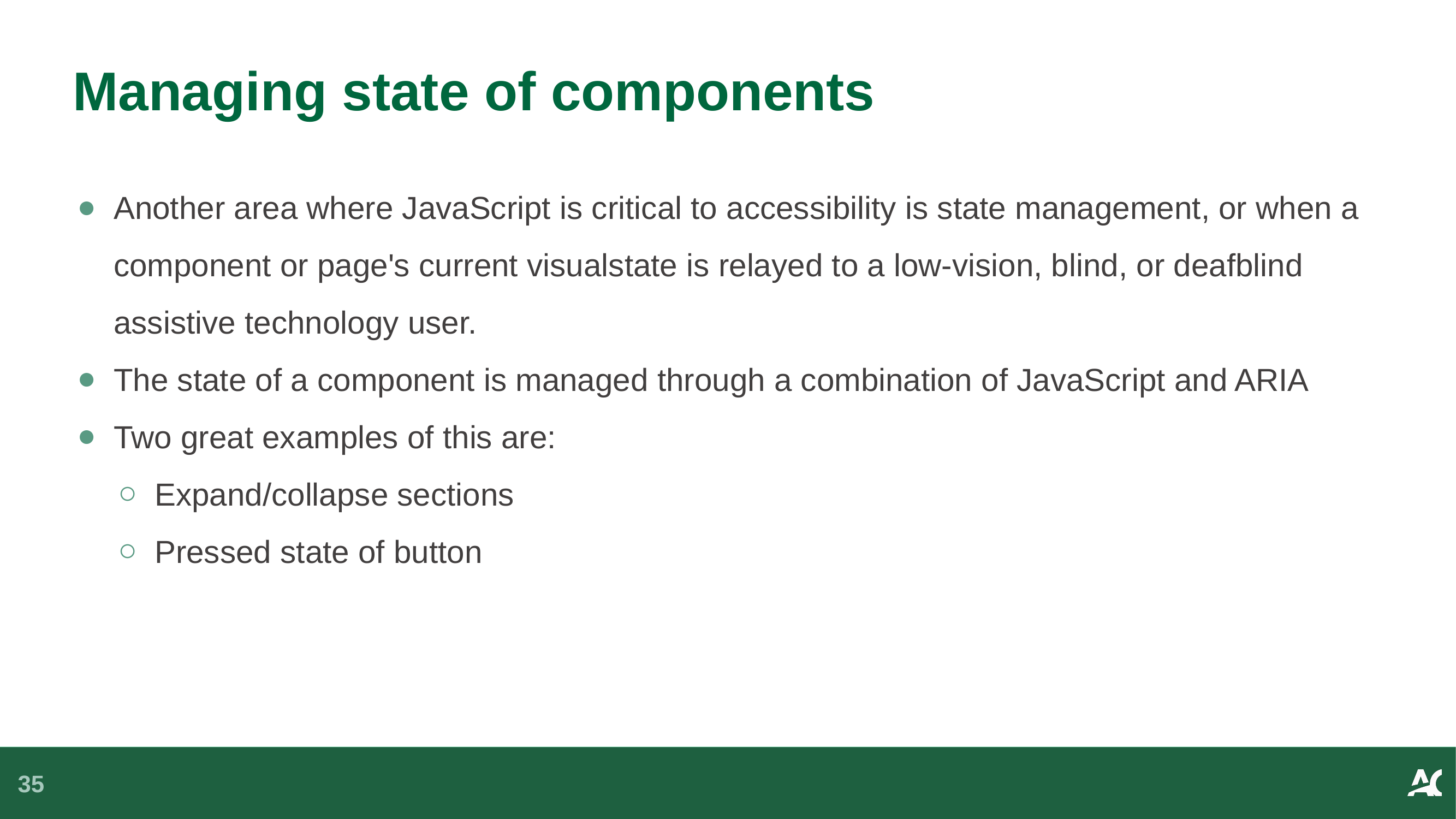

# Managing state of components
Another area where JavaScript is critical to accessibility is state management, or when a component or page's current visualstate is relayed to a low-vision, blind, or deafblind assistive technology user.
The state of a component is managed through a combination of JavaScript and ARIA
Two great examples of this are:
Expand/collapse sections
Pressed state of button

35